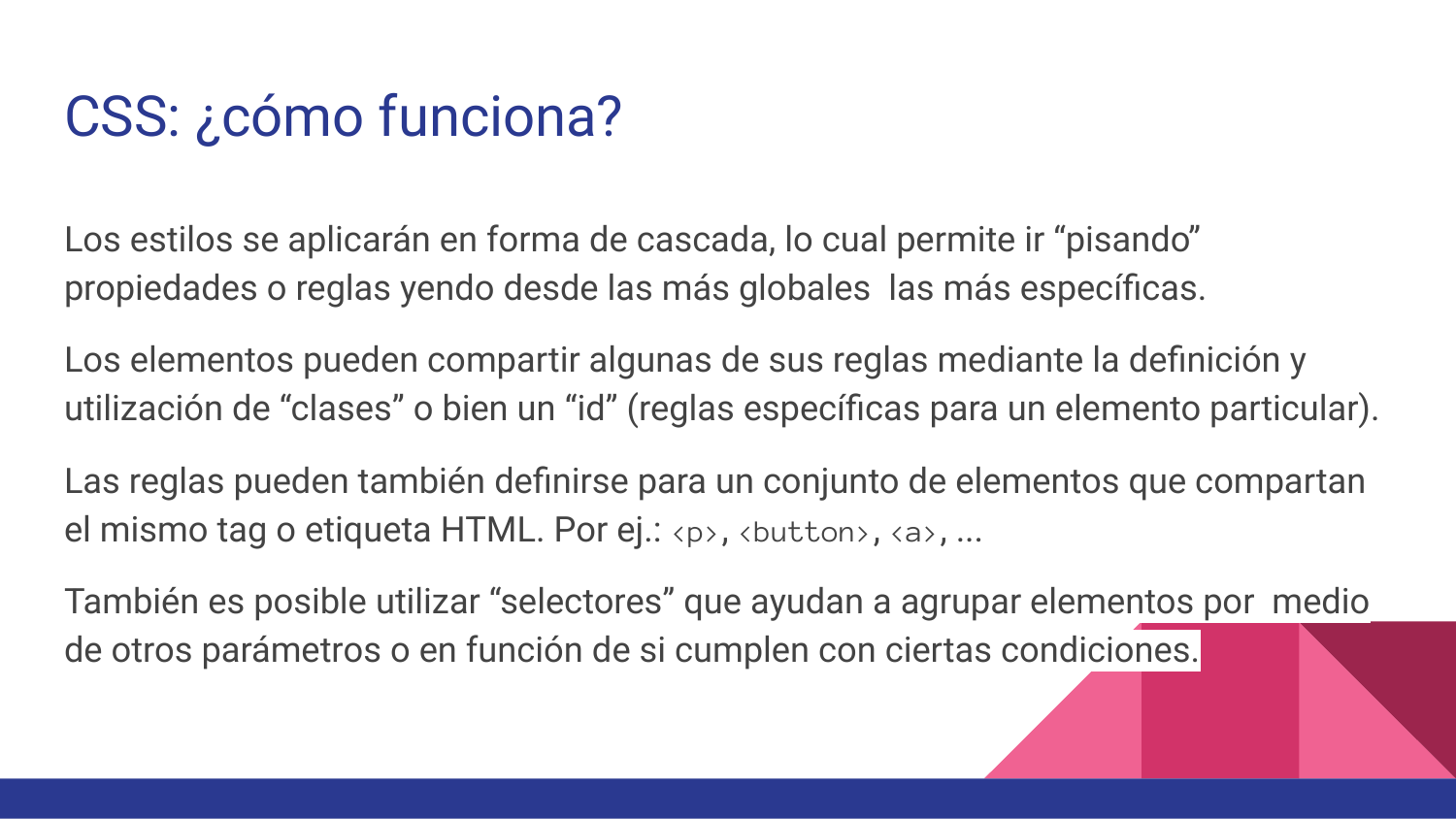

# CSS: ¿cómo funciona?
Los estilos se aplicarán en forma de cascada, lo cual permite ir “pisando” propiedades o reglas yendo desde las más globales  las más específicas.
Los elementos pueden compartir algunas de sus reglas mediante la definición y utilización de “clases” o bien un “id” (reglas específicas para un elemento particular).
Las reglas pueden también definirse para un conjunto de elementos que compartan el mismo tag o etiqueta HTML. Por ej.: <p>, <button>, <a>, ...
También es posible utilizar “selectores” que ayudan a agrupar elementos por  medio de otros parámetros o en función de si cumplen con ciertas condiciones.